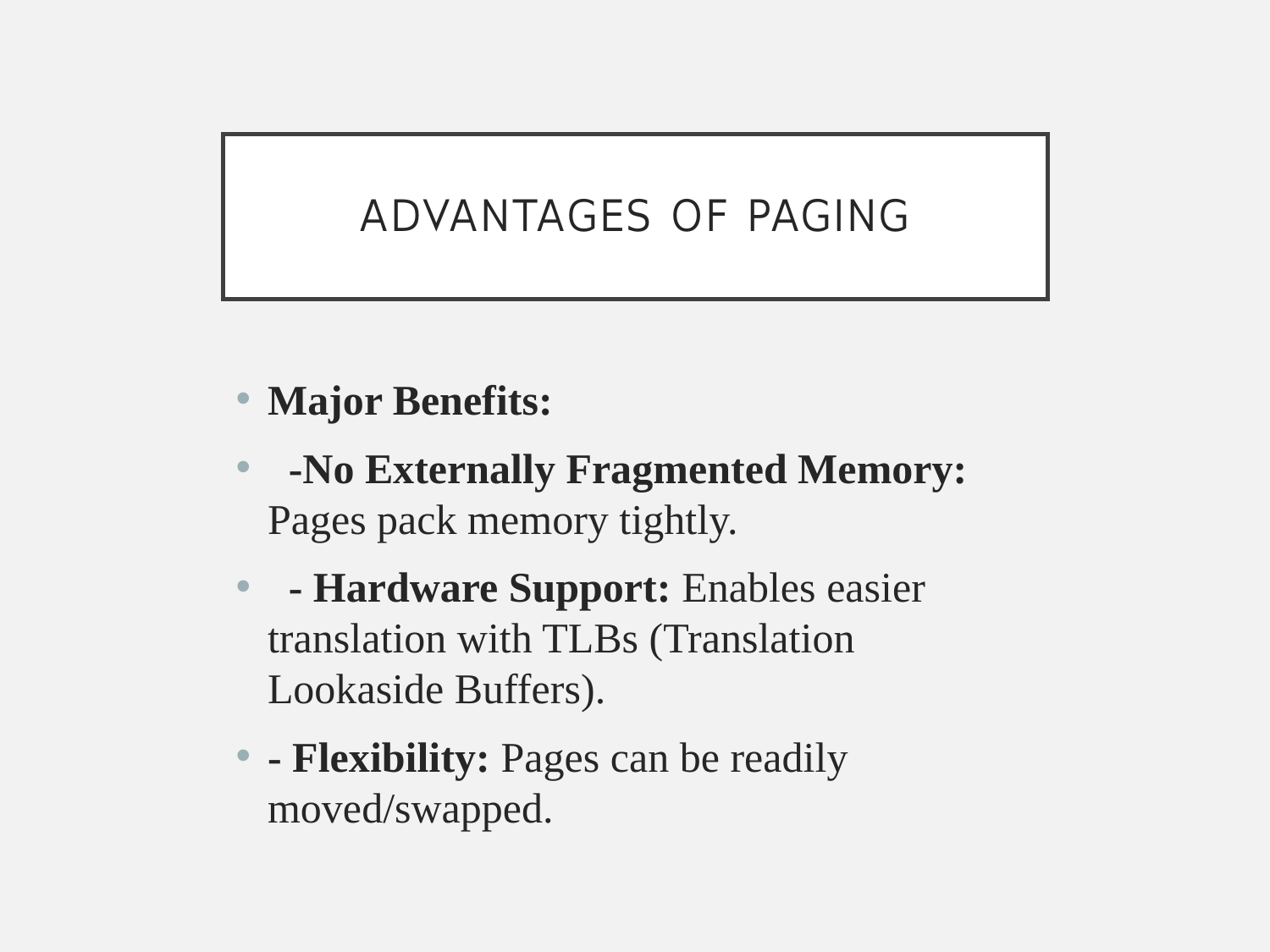

# Advantages of Paging
Major Benefits:
  -No Externally Fragmented Memory: Pages pack memory tightly.
  - Hardware Support: Enables easier translation with TLBs (Translation Lookaside Buffers).
- Flexibility: Pages can be readily moved/swapped.